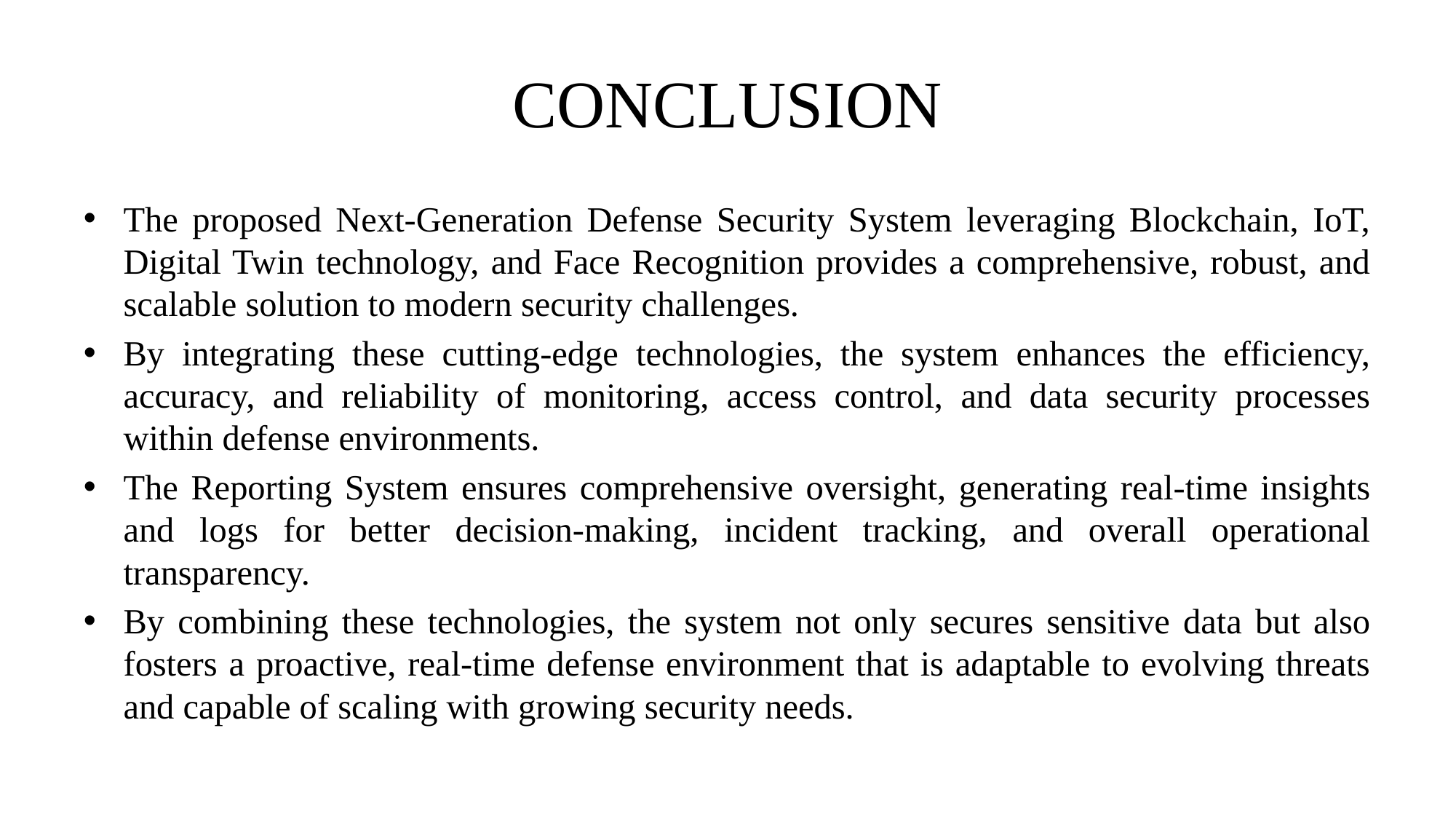

# CONCLUSION
The proposed Next-Generation Defense Security System leveraging Blockchain, IoT, Digital Twin technology, and Face Recognition provides a comprehensive, robust, and scalable solution to modern security challenges.
By integrating these cutting-edge technologies, the system enhances the efficiency, accuracy, and reliability of monitoring, access control, and data security processes within defense environments.
The Reporting System ensures comprehensive oversight, generating real-time insights and logs for better decision-making, incident tracking, and overall operational transparency.
By combining these technologies, the system not only secures sensitive data but also fosters a proactive, real-time defense environment that is adaptable to evolving threats and capable of scaling with growing security needs.